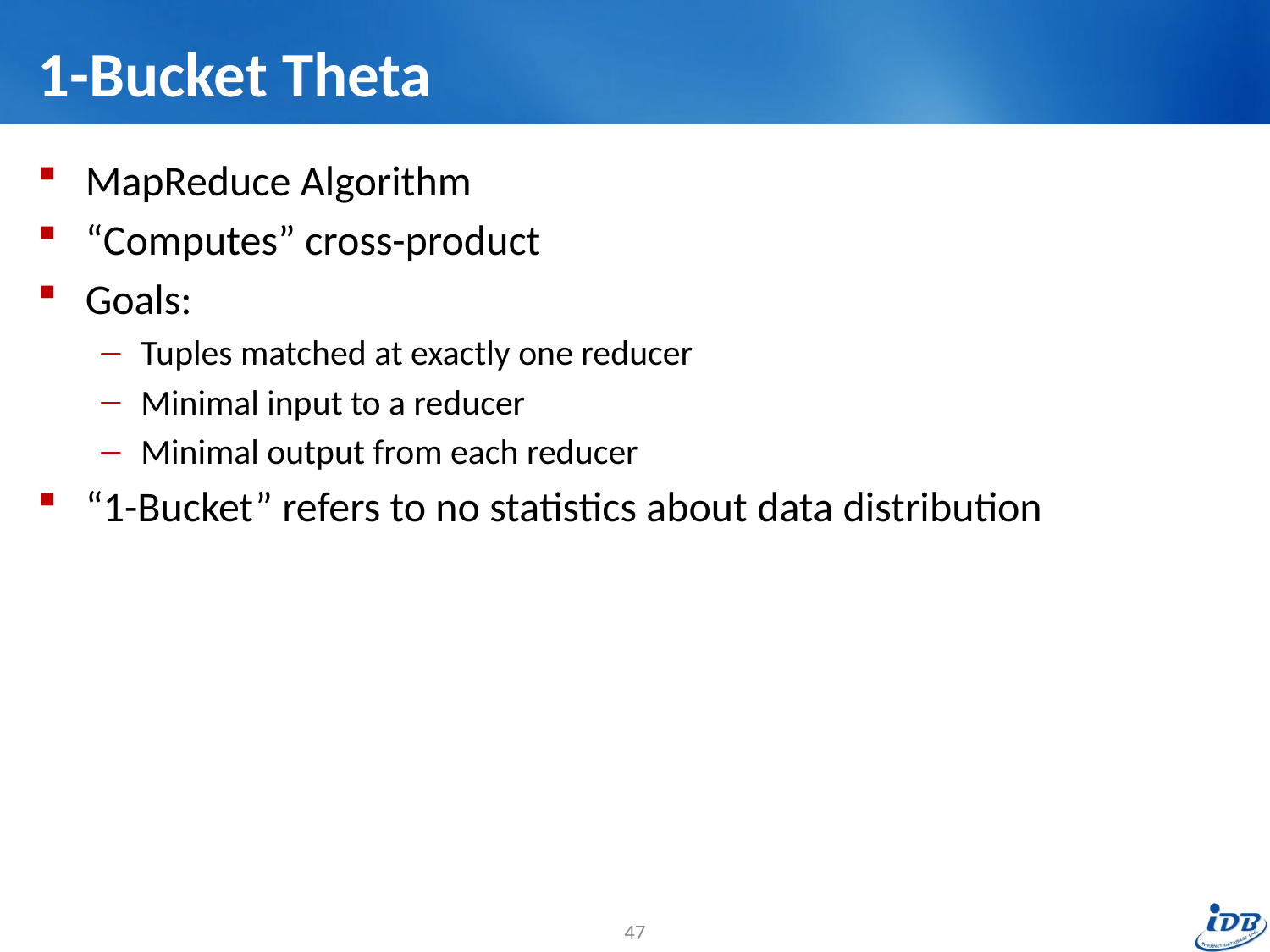

# 1-Bucket Theta
MapReduce Algorithm
“Computes” cross-product
Goals:
Tuples matched at exactly one reducer
Minimal input to a reducer
Minimal output from each reducer
“1-Bucket” refers to no statistics about data distribution

47